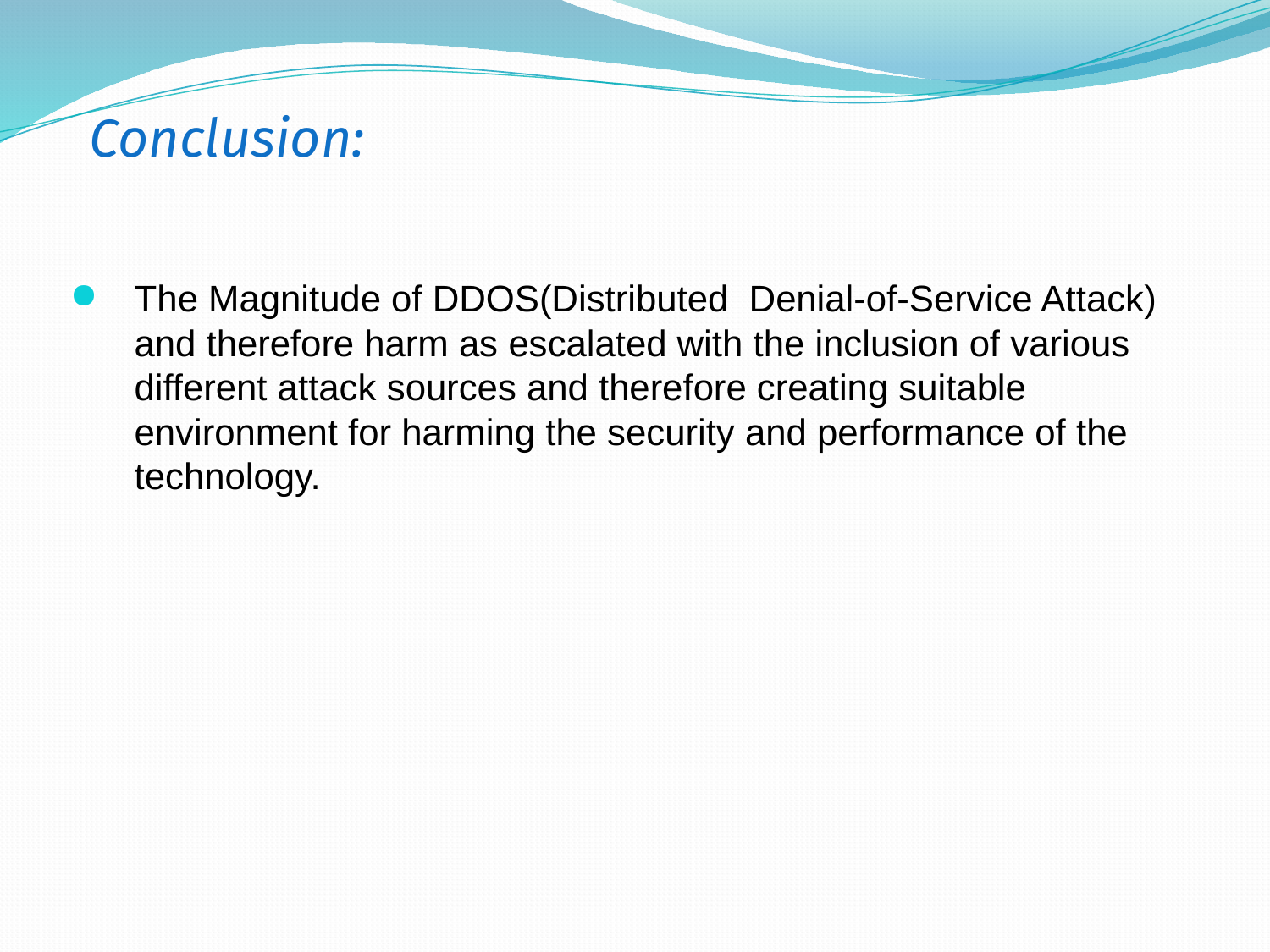

# Conclusion:
The Magnitude of DDOS(Distributed  Denial-of-Service Attack) and therefore harm as escalated with the inclusion of various different attack sources and therefore creating suitable environment for harming the security and performance of the  technology.